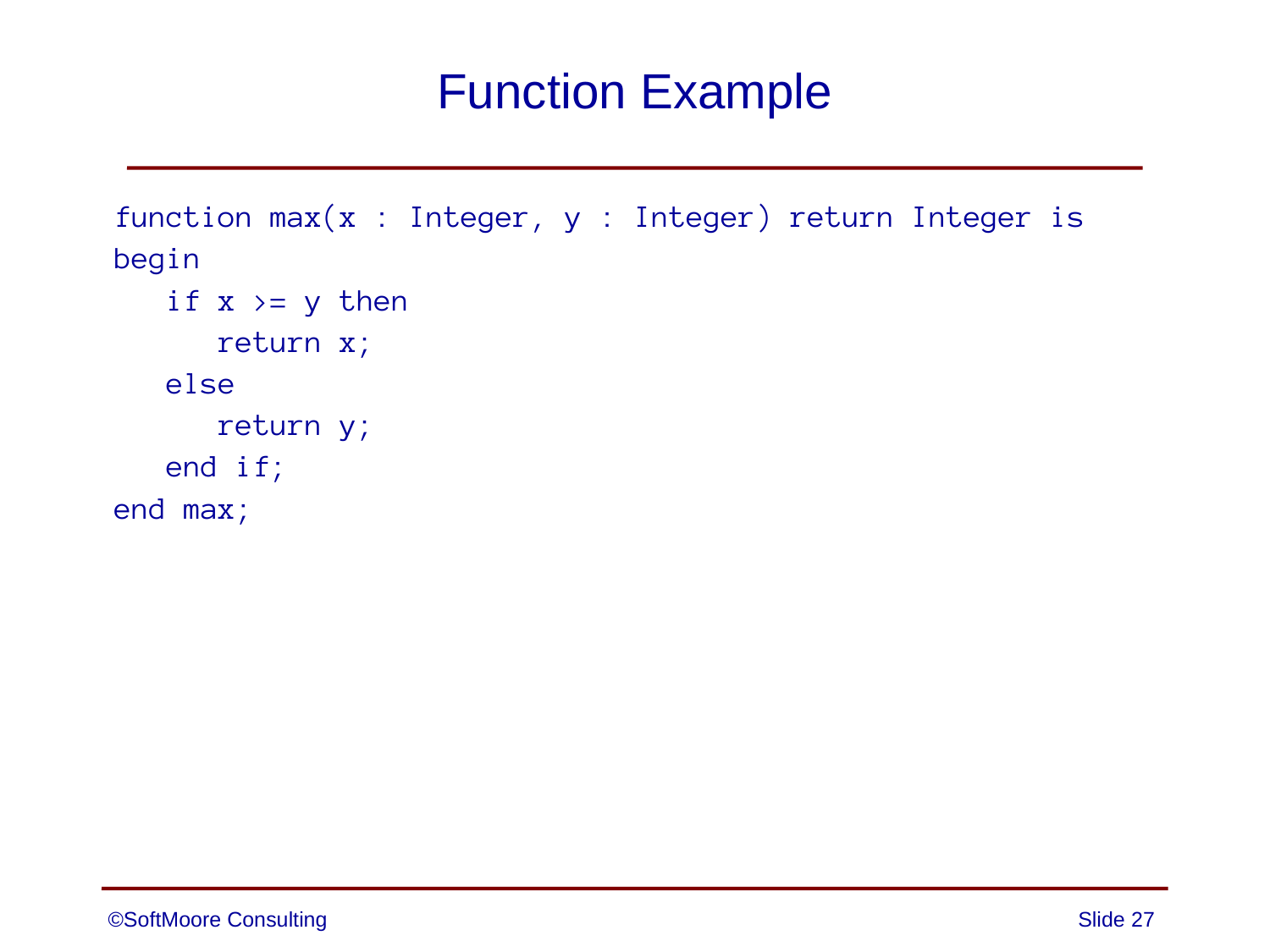

# Function Example
function max(x : Integer, y : Integer) return Integer is
begin
   if x >= y then
      return x;
   else
      return y;
   end if;
end max;
©SoftMoore Consulting
Slide 27